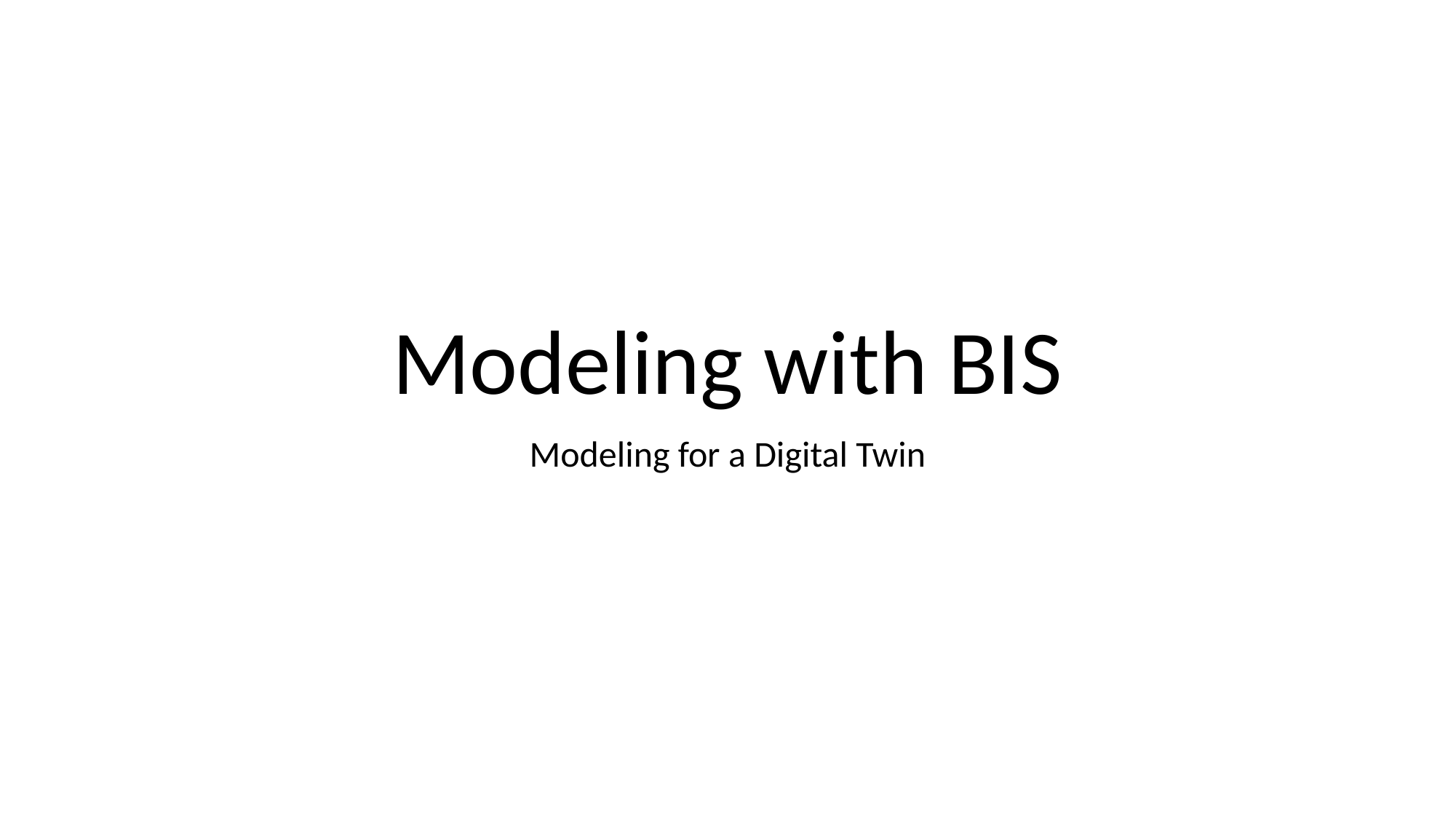

# Modeling with BIS
Modeling for a Digital Twin